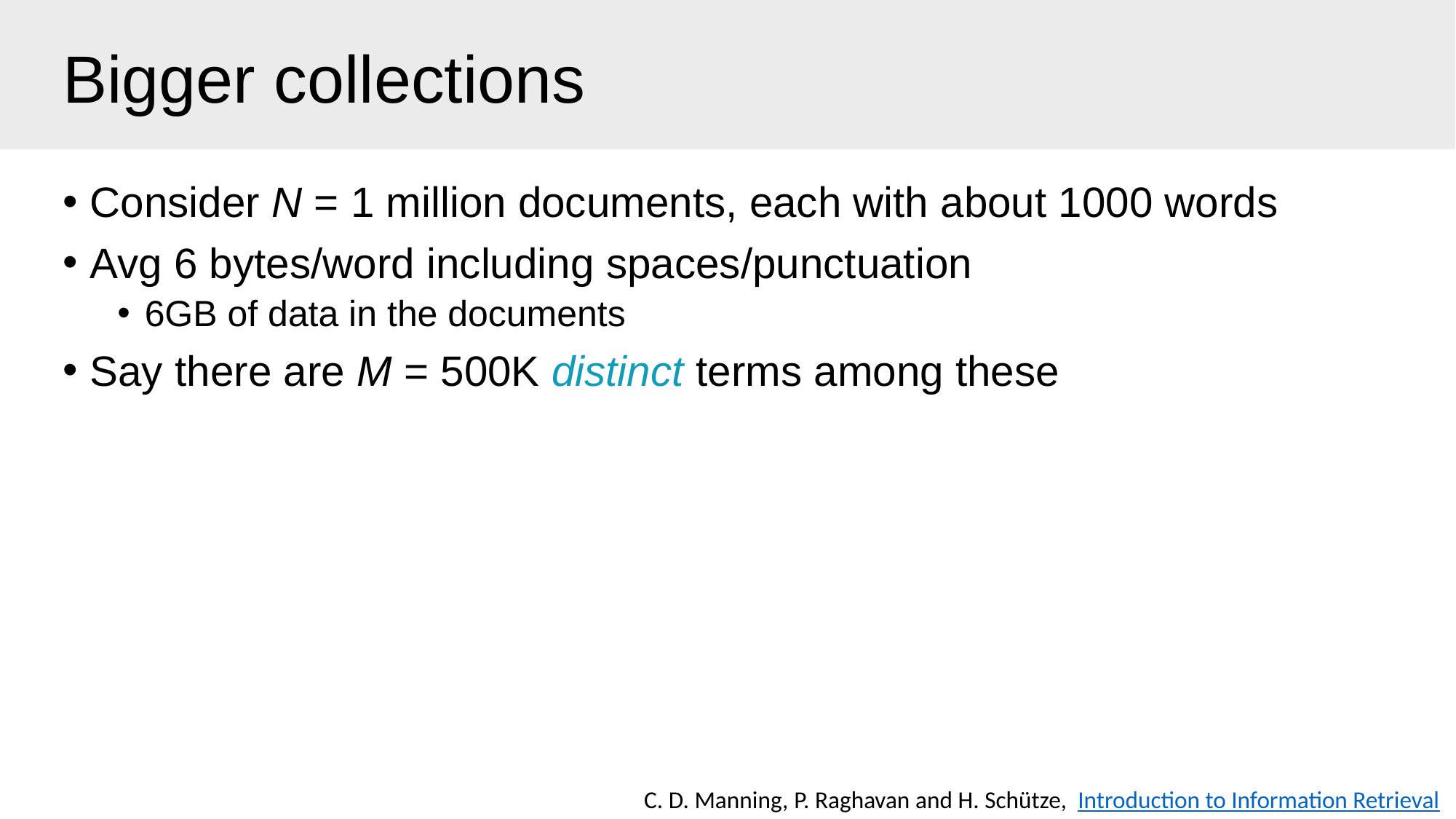

# Bigger collections
Consider N = 1 million documents, each with about 1000 words
Avg 6 bytes/word including spaces/punctuation
6GB of data in the documents
Say there are M = 500K distinct terms among these
C. D. Manning, P. Raghavan and H. Schütze,  Introduction to Information Retrieval